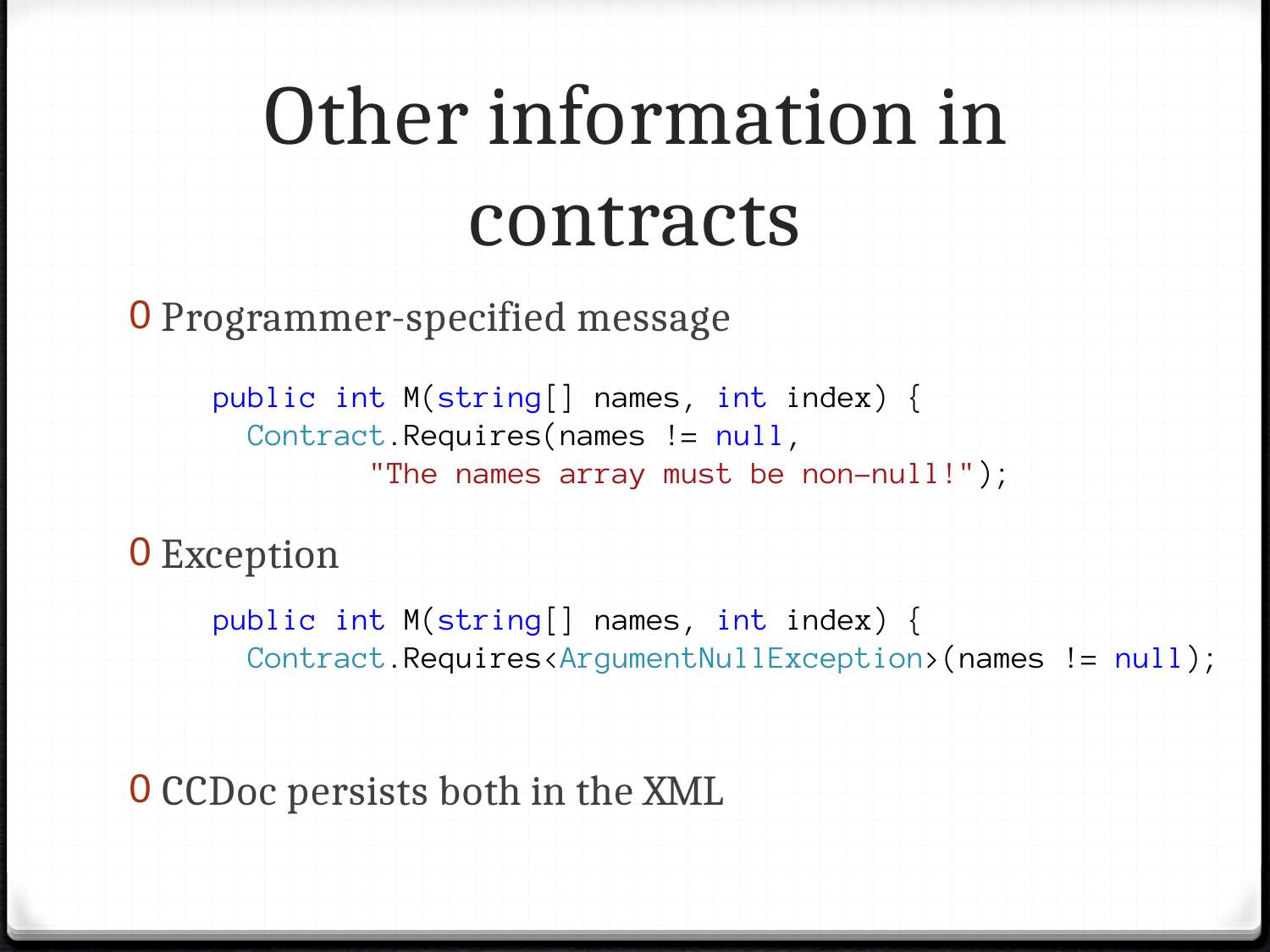

# Other information in contracts
Programmer-specified message

Exception

CCDoc persists both in the XML

public int M(string[] names, int index) {
  Contract.Requires(names != null,
         "The names array must be non-null!");

public int M(string[] names, int index) {
  Contract.Requires<ArgumentNullException>(names != null);